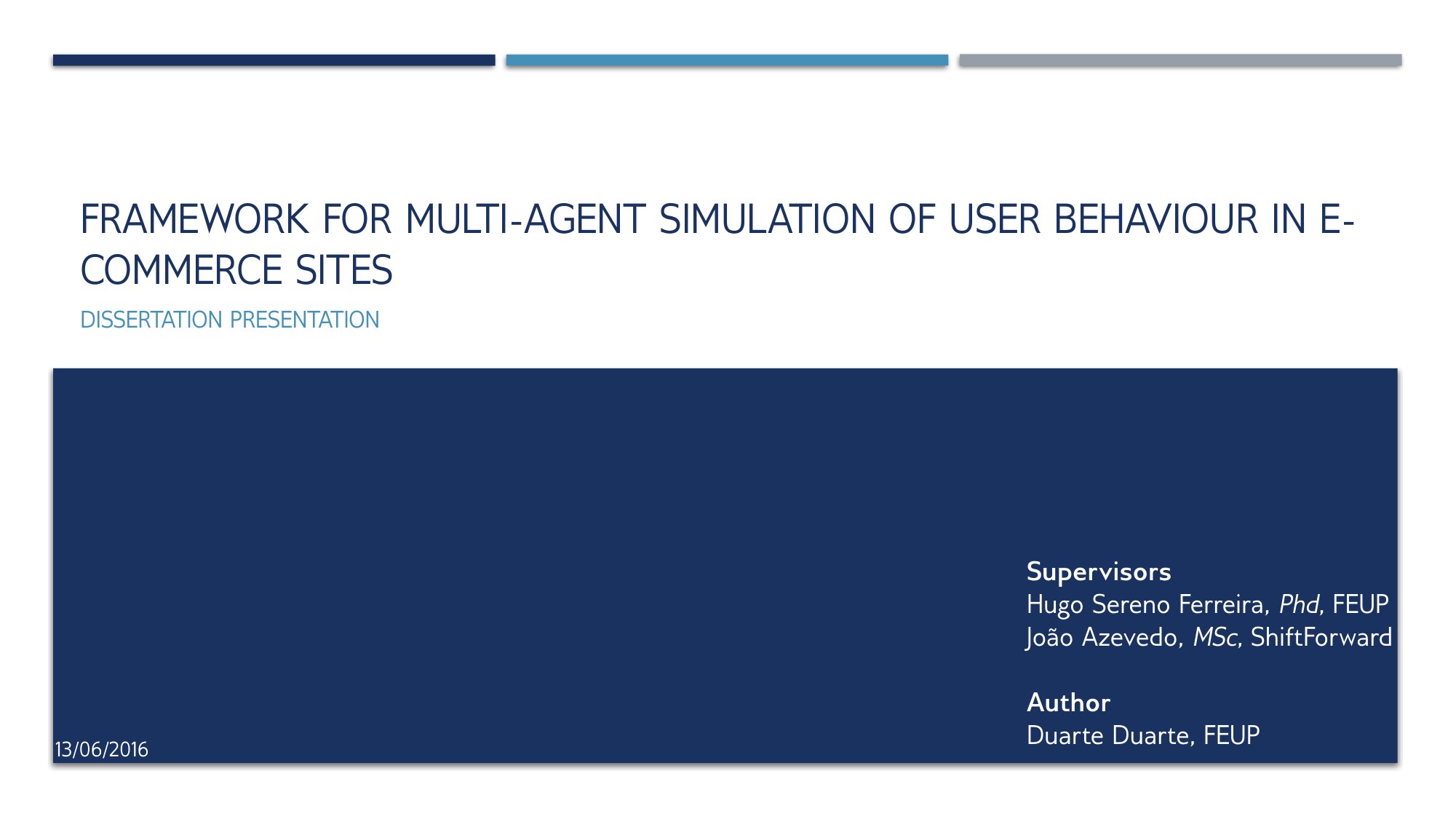

# Framework for Multi-Agent Simulation OF User Behaviour in E-commerce Sites
DISSERTATION Presentation
Supervisors
Hugo Sereno Ferreira, Phd, FEUP
João Azevedo, MSc, ShiftForward

Author
Duarte Duarte, FEUP
13/06/2016